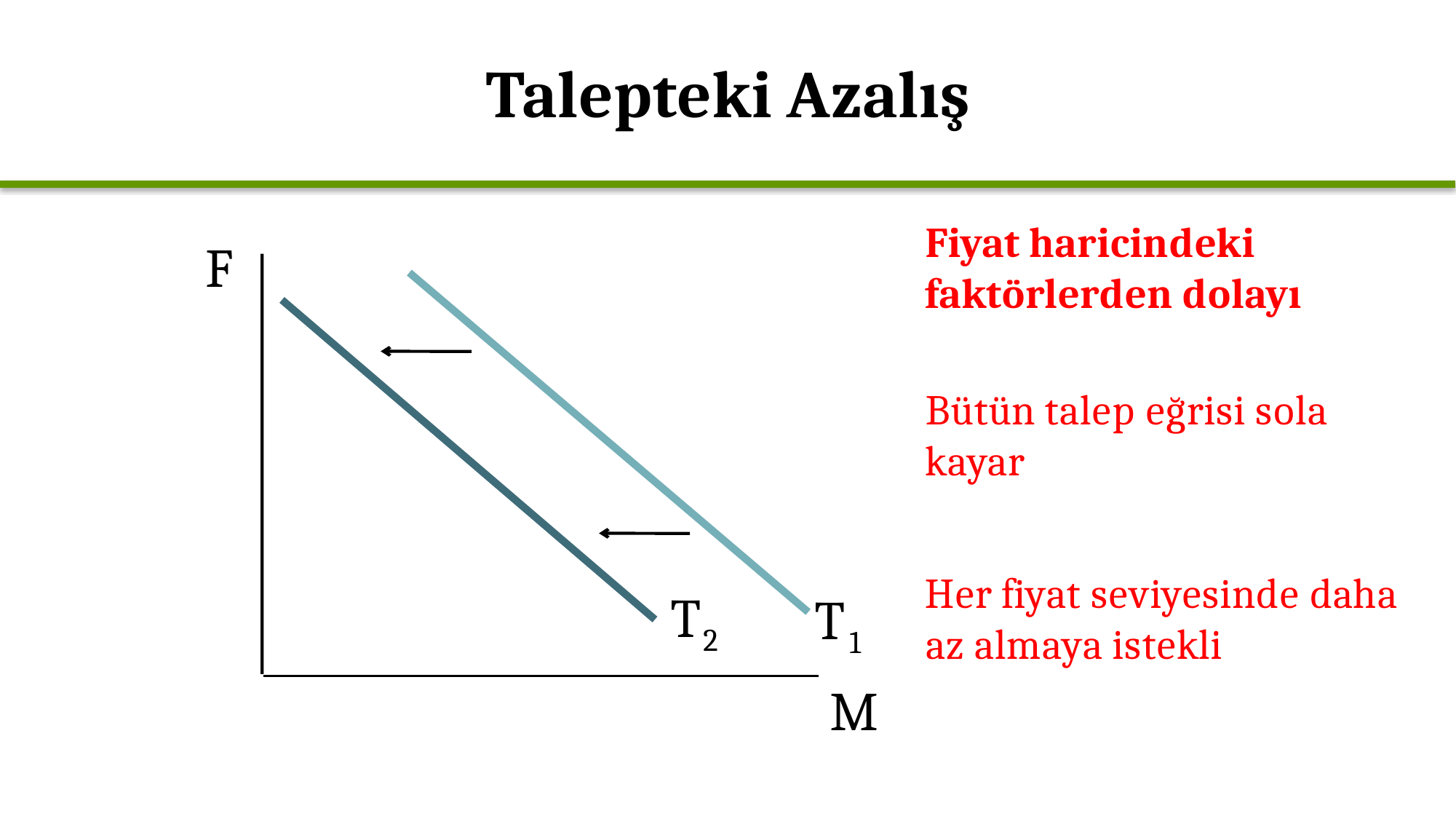

# Talepteki Azalış
Fiyat haricindeki faktörlerden dolayı

Bütün talep eğrisi sola kayar

Her fiyat seviyesinde daha az almaya istekli
F

M

T1

T2